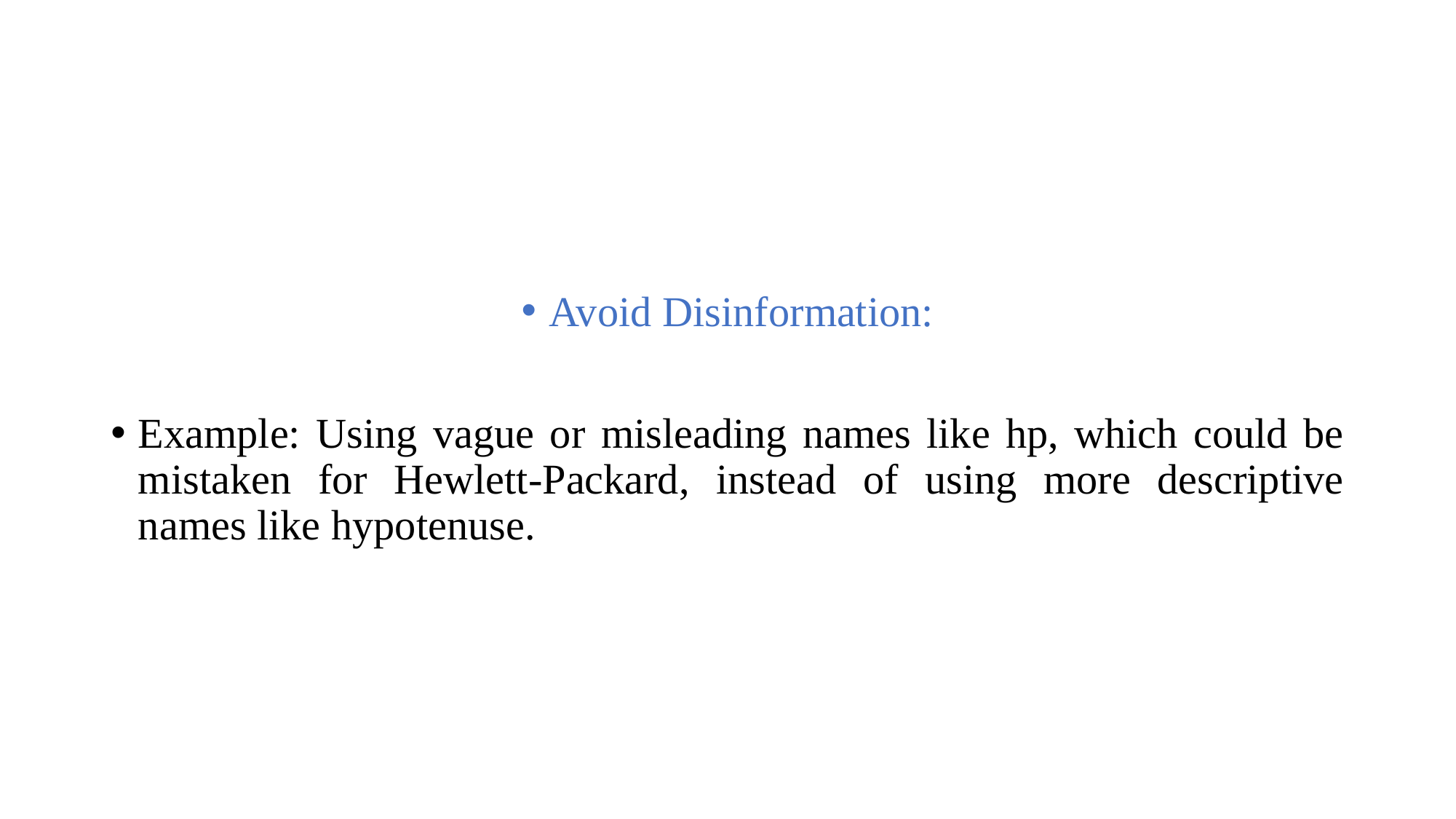

#

Avoid Disinformation:

Example: Using vague or misleading names like hp, which could be mistaken for Hewlett-Packard, instead of using more descriptive names like hypotenuse.